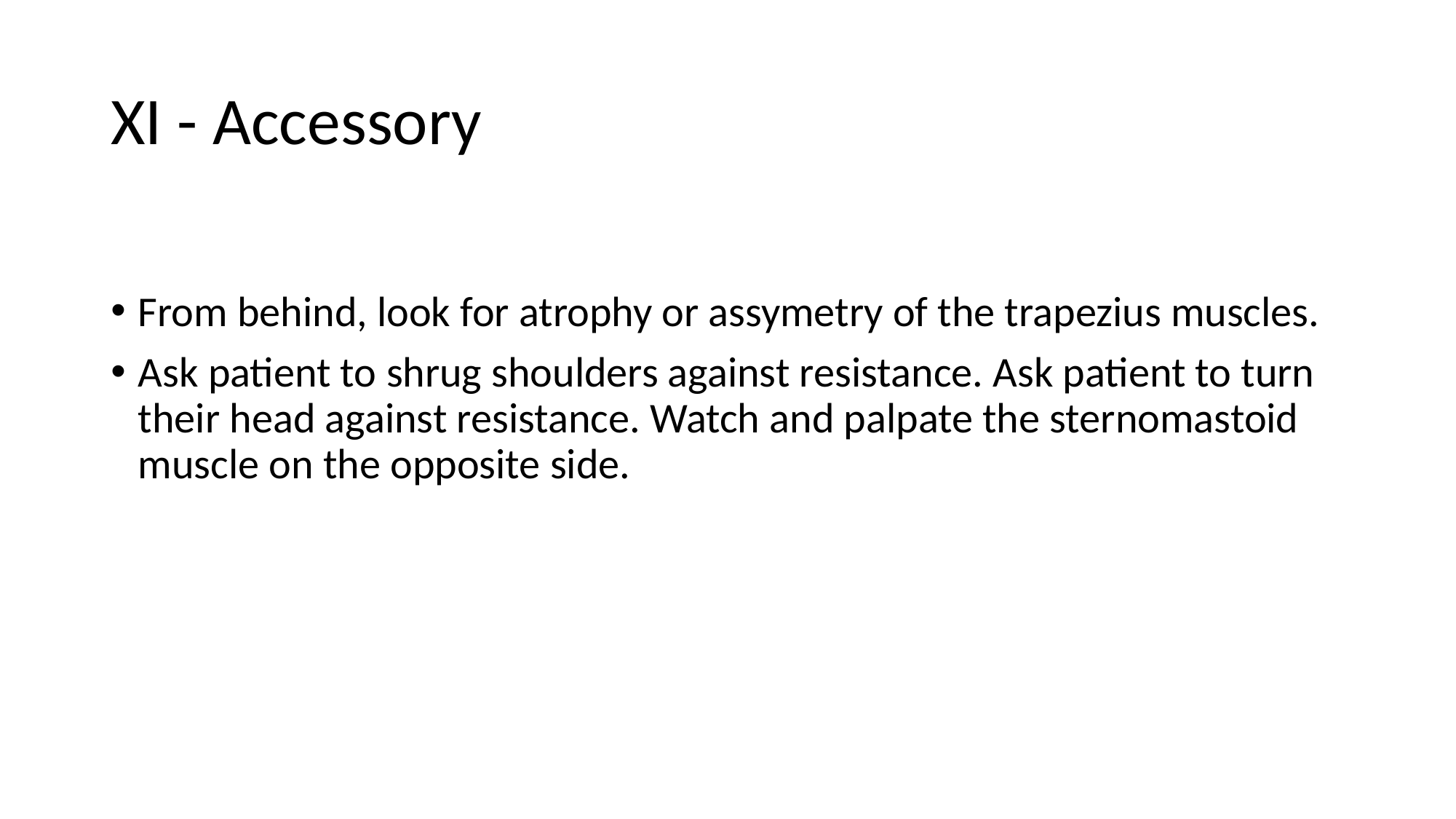

# XI - Accessory

From behind, look for atrophy or assymetry of the trapezius muscles.
Ask patient to shrug shoulders against resistance. Ask patient to turn their head against resistance. Watch and palpate the sternomastoid muscle on the opposite side.